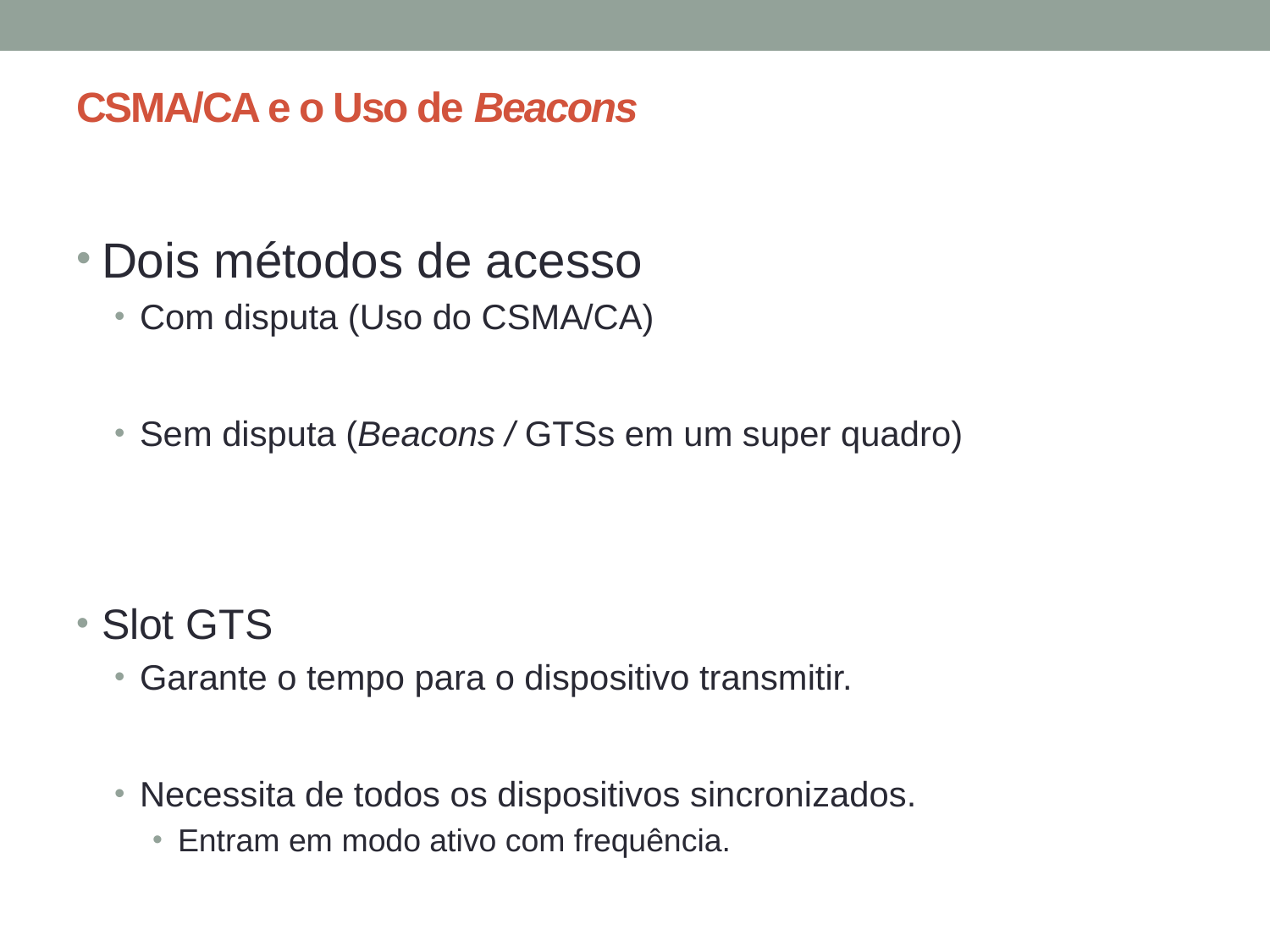

# CSMA/CA e o Uso de Beacons
Dois métodos de acesso
Com disputa (Uso do CSMA/CA)

Sem disputa (Beacons / GTSs em um super quadro)

Slot GTS
Garante o tempo para o dispositivo transmitir.

Necessita de todos os dispositivos sincronizados.
Entram em modo ativo com frequência.